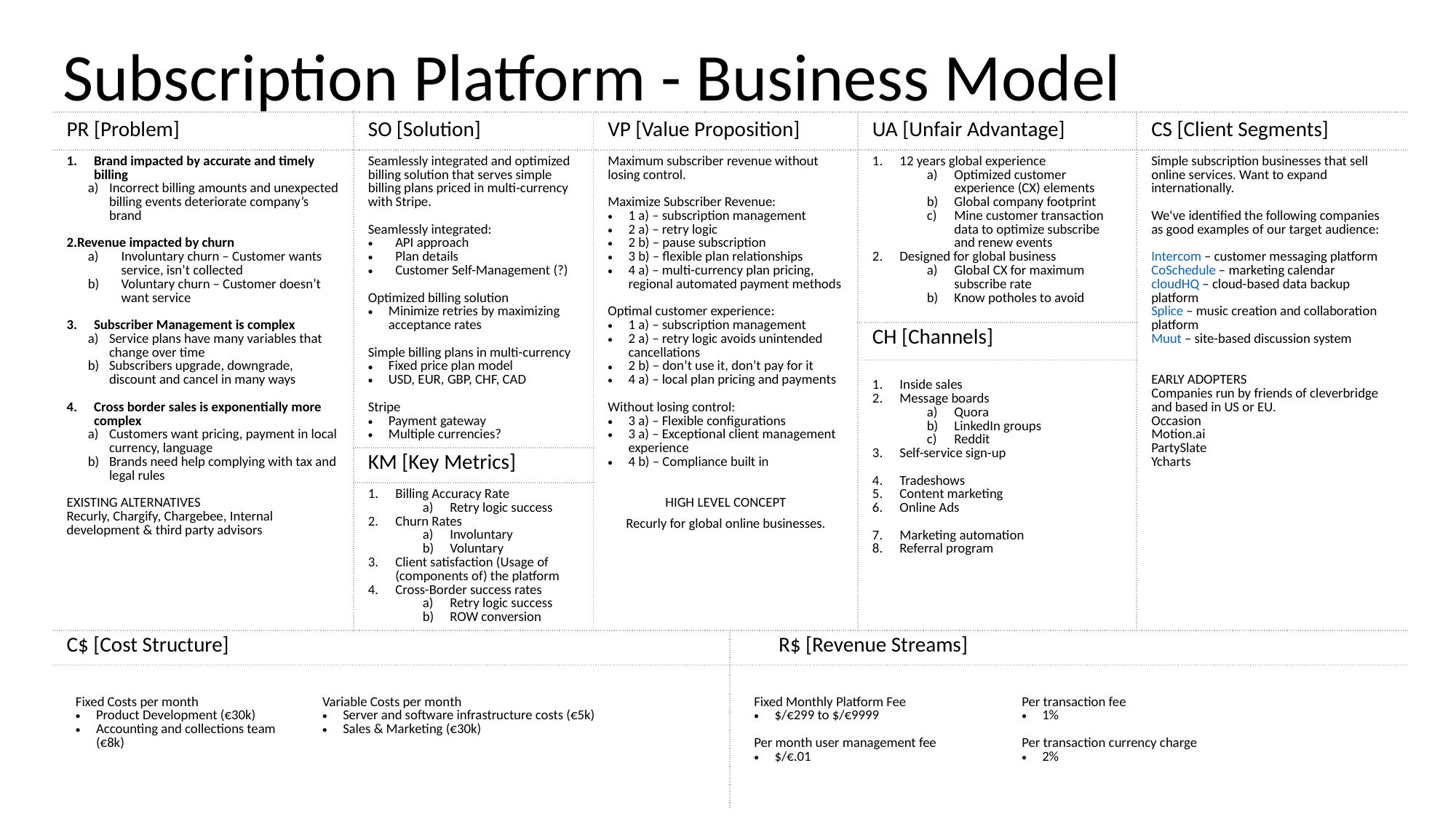

# Subscription Platform - Business Model
| PR [Problem] | SO [Solution] | VP [Value Proposition] |  |  | UA [Unfair Advantage] | CS [Client Segments] |
| --- | --- | --- | --- | --- | --- | --- |
| Brand impacted by accurate and timely billing Incorrect billing amounts and unexpected billing events deteriorate company’s brand Revenue impacted by churn Involuntary churn – Customer wants service, isn’t collected Voluntary churn – Customer doesn’t want service Subscriber Management is complex Service plans have many variables that change over time Subscribers upgrade, downgrade, discount and cancel in many ways Cross border sales is exponentially more complex Customers want pricing, payment in local currency, language Brands need help complying with tax and legal rules EXISTING ALTERNATIVES Recurly, Chargify, Chargebee, Internal development & third party advisors | Seamlessly integrated and optimized billing solution that serves simple billing plans priced in multi-currency with Stripe. Seamlessly integrated: API approach Plan details Customer Self-Management (?) Optimized billing solution Minimize retries by maximizing acceptance rates Simple billing plans in multi-currency Fixed price plan model USD, EUR, GBP, CHF, CAD Stripe Payment gateway Multiple currencies? | Maximum subscriber revenue without losing control. Maximize Subscriber Revenue: 1 a) – subscription management 2 a) – retry logic 2 b) – pause subscription 3 b) – flexible plan relationships 4 a) – multi-currency plan pricing, regional automated payment methods Optimal customer experience: 1 a) – subscription management 2 a) – retry logic avoids unintended cancellations 2 b) – don’t use it, don’t pay for it 4 a) – local plan pricing and payments Without losing control: 3 a) – Flexible configurations 3 a) – Exceptional client management experience 4 b) – Compliance built in HIGH LEVEL CONCEPT Recurly for global online businesses. |  |  | 12 years global experience Optimized customer experience (CX) elements Global company footprint Mine customer transaction data to optimize subscribe and renew events Designed for global business Global CX for maximum subscribe rate Know potholes to avoid | Simple subscription businesses that sell online services. Want to expand internationally. We've identified the following companies as good examples of our target audience:  Intercom – customer messaging platform CoSchedule – marketing calendar cloudHQ – cloud-based data backup platform Splice – music creation and collaboration platform Muut – site-based discussion system EARLY ADOPTERS Companies run by friends of cleverbridge and based in US or EU. Occasion Motion.ai PartySlate Ycharts |
|  |  |  |  |  | CH [Channels] |  |
|  |  |  |  |  | Inside sales Message boards Quora LinkedIn groups Reddit Self-service sign-up Tradeshows Content marketing Online Ads Marketing automation Referral program |  |
|  | KM [Key Metrics] |  |  |  |  |  |
|  | Billing Accuracy Rate Retry logic success Churn Rates Involuntary Voluntary Client satisfaction (Usage of (components of) the platform Cross-Border success rates Retry logic success ROW conversion |  |  |  |  |  |
| C$ [Cost Structure] |  |  |  | R$ [Revenue Streams] |  |  |
|  |  |  |  |  |  |  |
| Fixed Costs per month Product Development (€30k) Accounting and collections team (€8k) | Variable Costs per month Server and software infrastructure costs (€5k) Sales & Marketing (€30k) |
| --- | --- |
| Fixed Monthly Platform Fee $/€299 to $/€9999 Per month user management fee $/€.01 | Per transaction fee 1% Per transaction currency charge 2% |
| --- | --- |